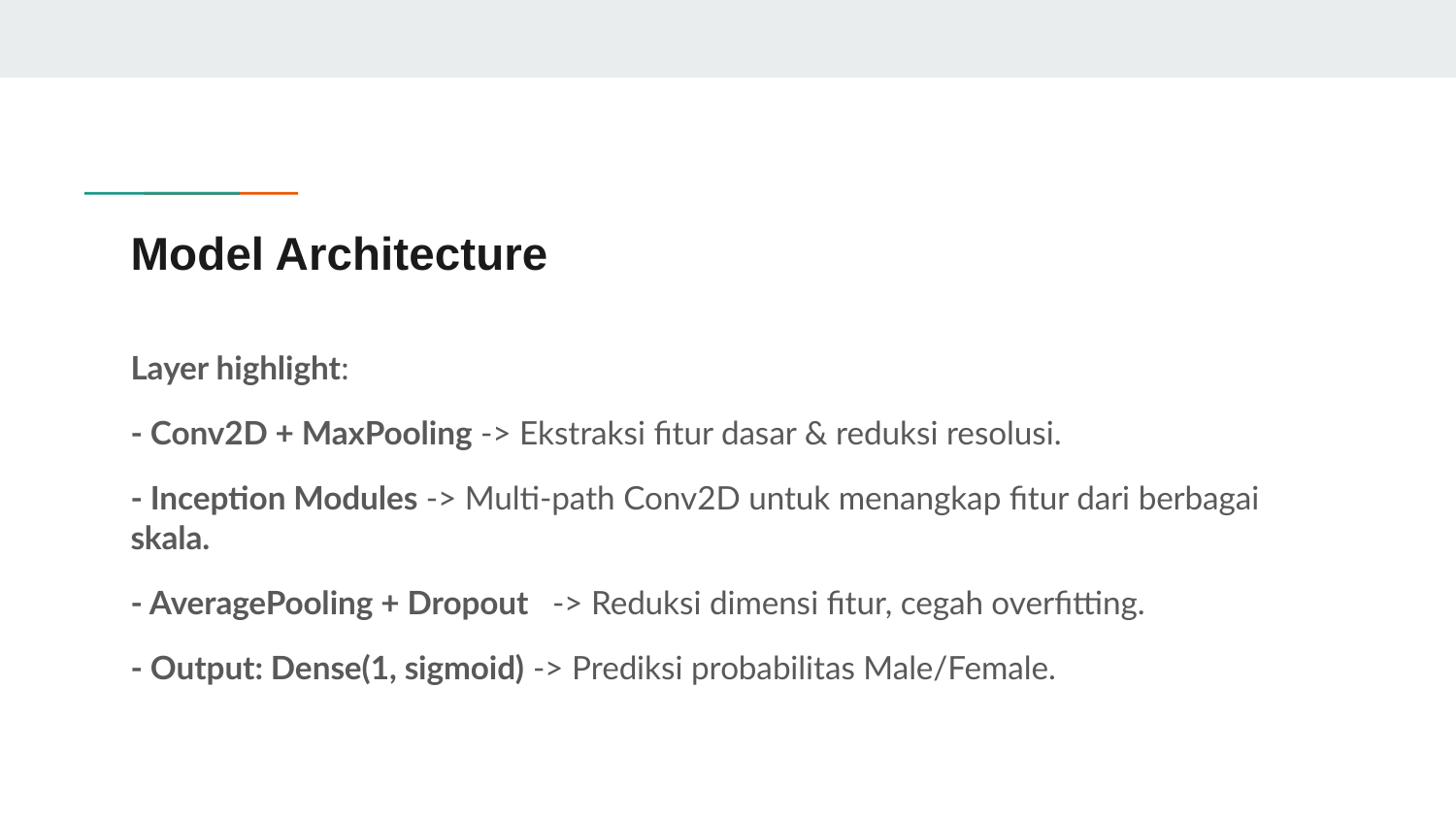

# Model Architecture
Layer highlight:
- Conv2D + MaxPooling -> Ekstraksi fitur dasar & reduksi resolusi.
- Inception Modules -> Multi-path Conv2D untuk menangkap fitur dari berbagai skala.
- AveragePooling + Dropout   -> Reduksi dimensi fitur, cegah overfitting.
- Output: Dense(1, sigmoid) -> Prediksi probabilitas Male/Female.